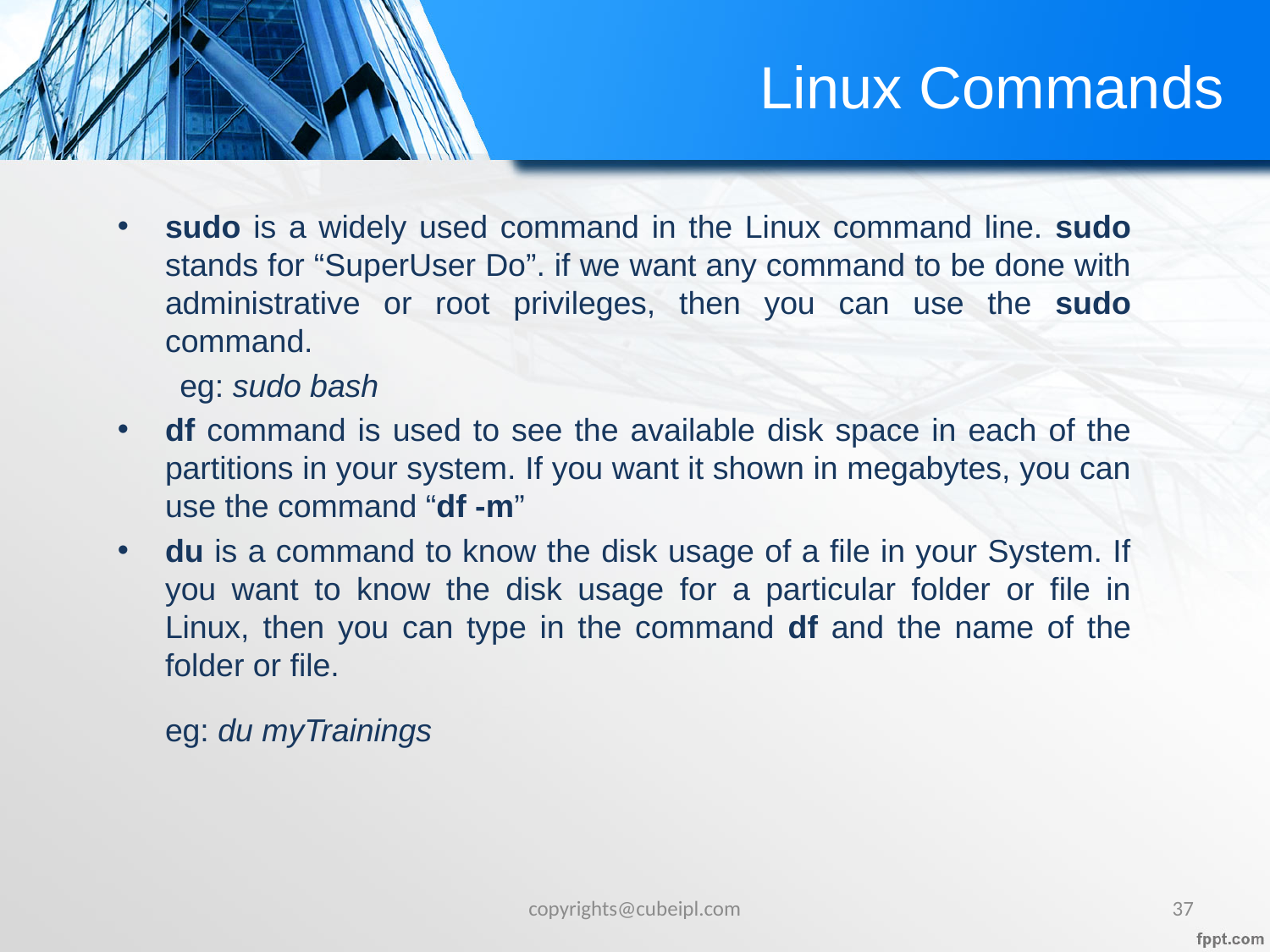

# Linux Commands
sudo is a widely used command in the Linux command line. sudo stands for “SuperUser Do”. if we want any command to be done with administrative or root privileges, then you can use the sudo command.
       eg: sudo bash
df command is used to see the available disk space in each of the partitions in your system. If you want it shown in megabytes, you can use the command “df -m”
du is a command to know the disk usage of a file in your System. If you want to know the disk usage for a particular folder or file in Linux, then you can type in the command df and the name of the folder or file.
 	eg: du myTrainings
copyrights@cubeipl.com
37